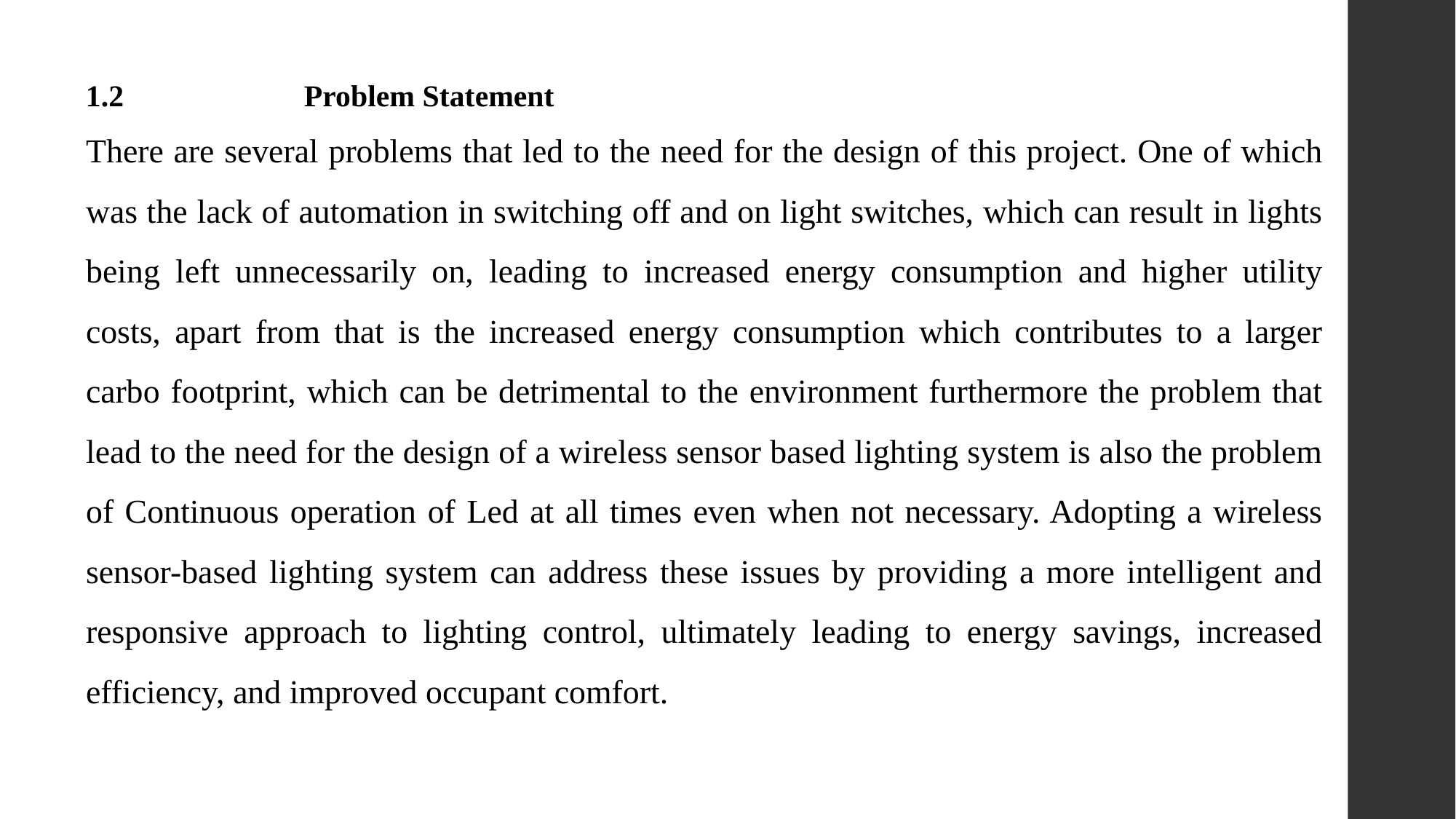

1.2		Problem Statement
There are several problems that led to the need for the design of this project. One of which was the lack of automation in switching off and on light switches, which can result in lights being left unnecessarily on, leading to increased energy consumption and higher utility costs, apart from that is the increased energy consumption which contributes to a larger carbo footprint, which can be detrimental to the environment furthermore the problem that lead to the need for the design of a wireless sensor based lighting system is also the problem of Continuous operation of Led at all times even when not necessary. Adopting a wireless sensor-based lighting system can address these issues by providing a more intelligent and responsive approach to lighting control, ultimately leading to energy savings, increased efficiency, and improved occupant comfort.